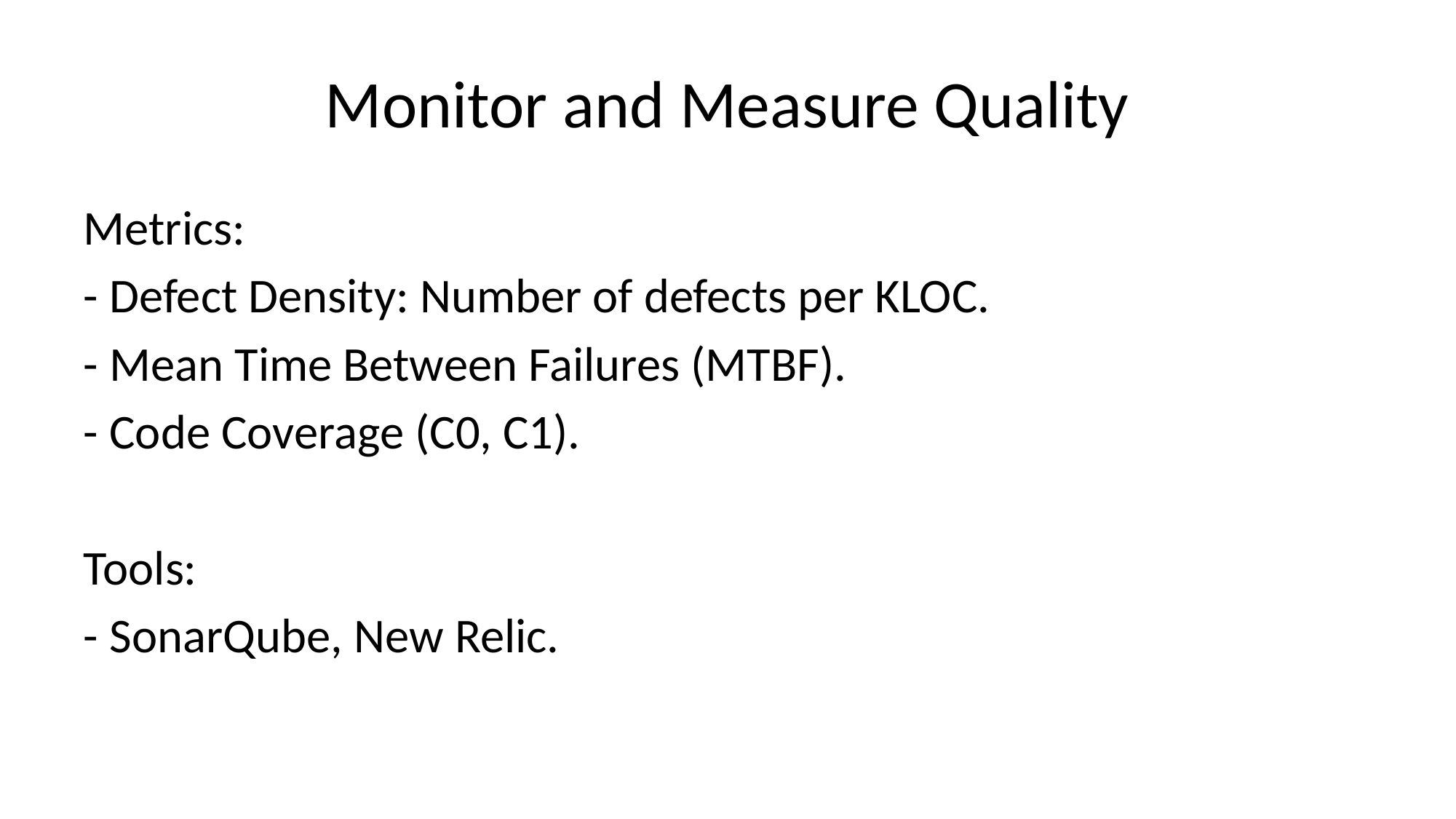

# Monitor and Measure Quality
Metrics:
- Defect Density: Number of defects per KLOC.
- Mean Time Between Failures (MTBF).
- Code Coverage (C0, C1).

Tools:
- SonarQube, New Relic.